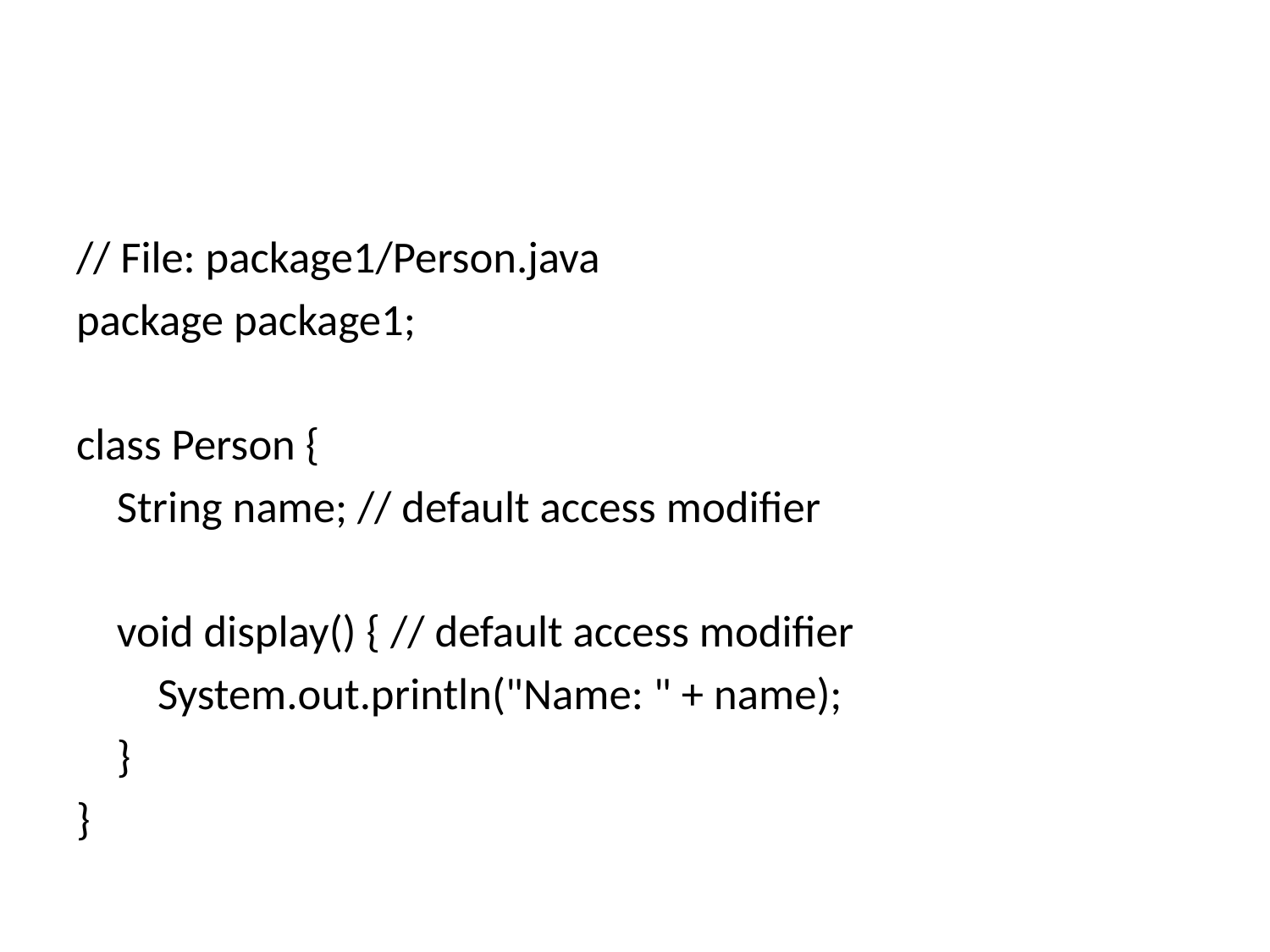

#
// File: package1/Person.java
package package1;

class Person {
    String name; // default access modifier

    void display() { // default access modifier
        System.out.println("Name: " + name);
    }
}